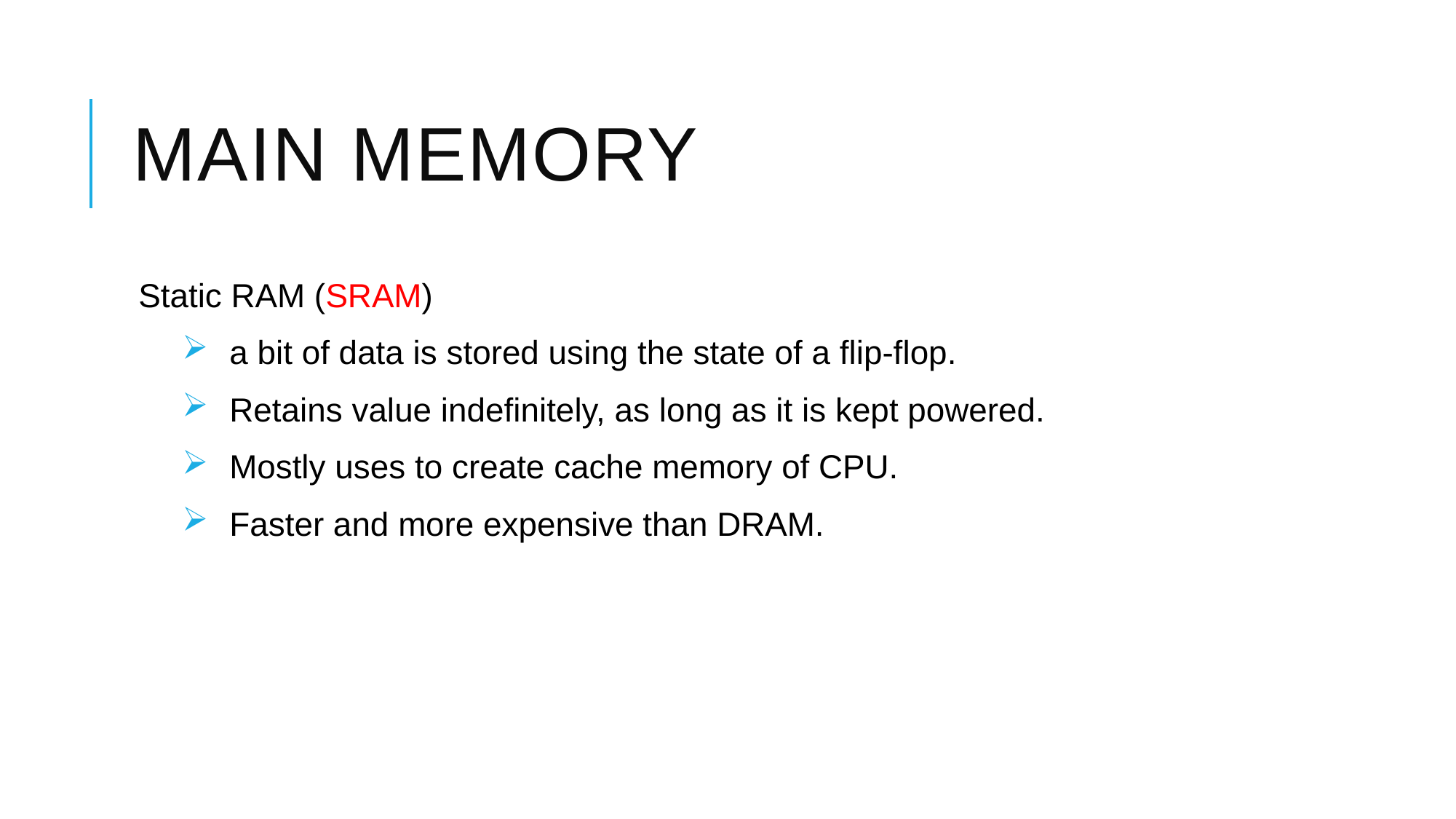

# Main memory
Static RAM (SRAM)
a bit of data is stored using the state of a flip-flop.
Retains value indefinitely, as long as it is kept powered.
Mostly uses to create cache memory of CPU.
Faster and more expensive than DRAM.